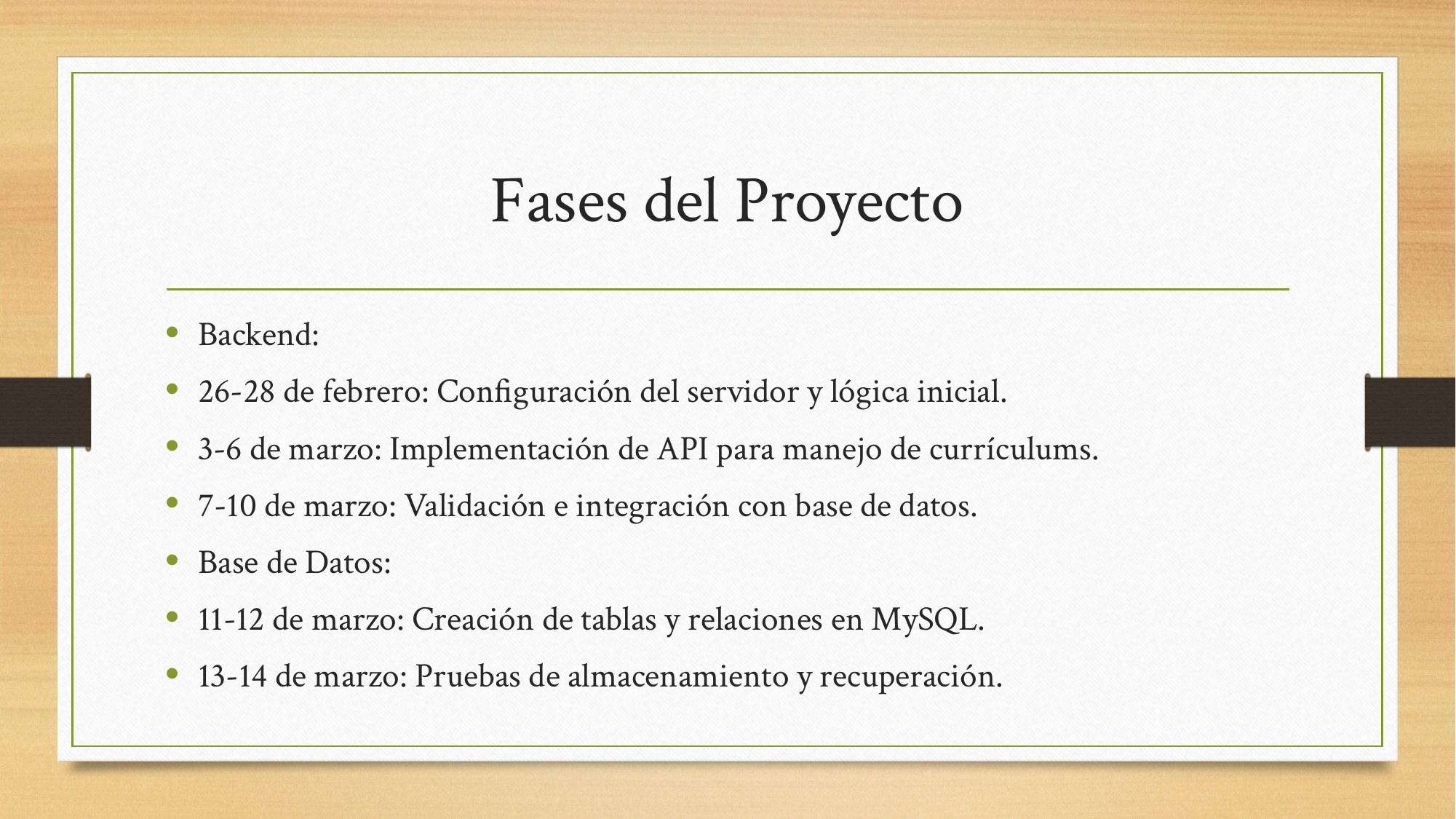

# Fases del Proyecto
Backend:
26-28 de febrero: Configuración del servidor y lógica inicial.
3-6 de marzo: Implementación de API para manejo de currículums.
7-10 de marzo: Validación e integración con base de datos.
Base de Datos:
11-12 de marzo: Creación de tablas y relaciones en MySQL.
13-14 de marzo: Pruebas de almacenamiento y recuperación.